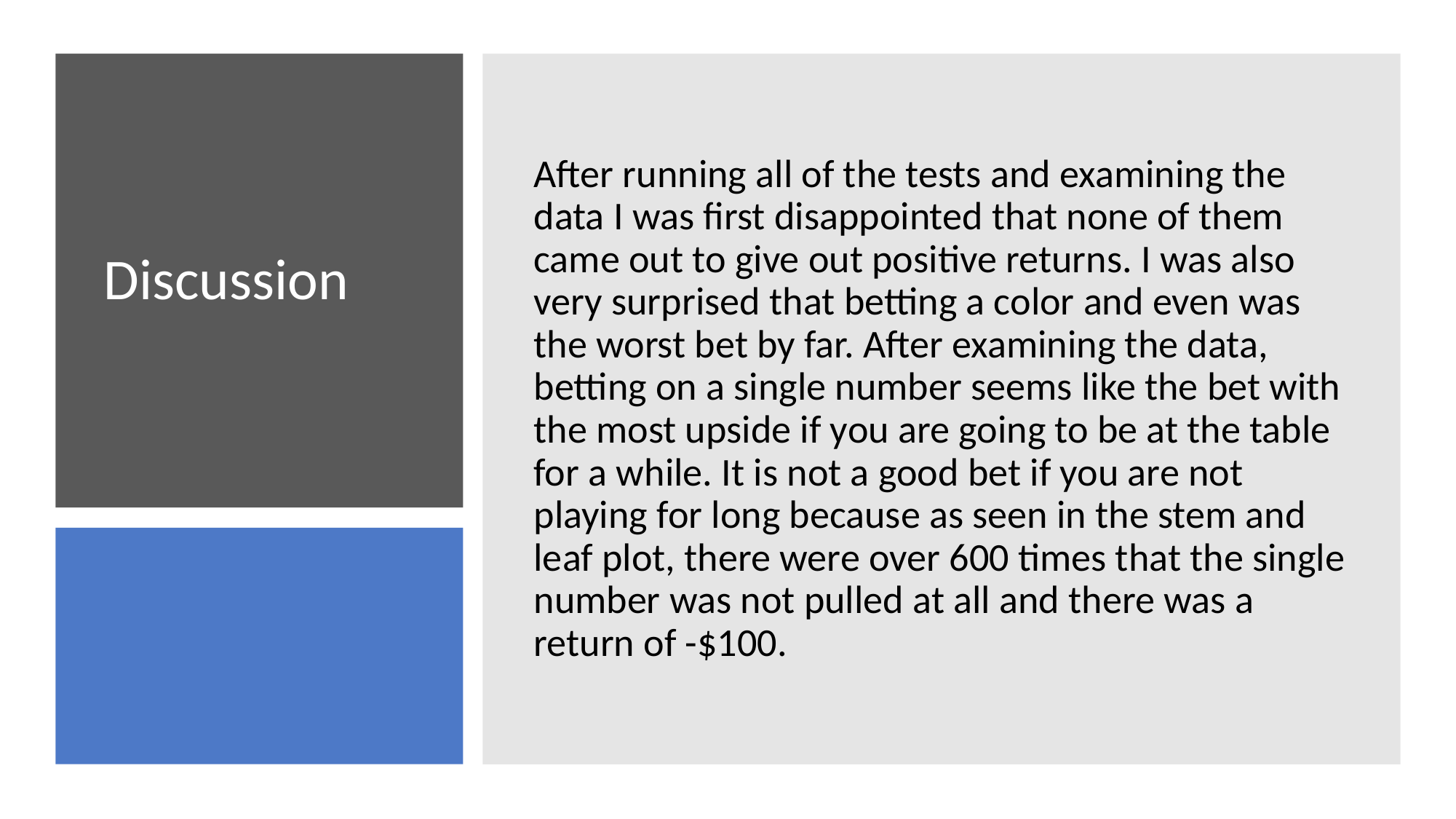

After running all of the tests and examining the data I was first disappointed that none of them came out to give out positive returns. I was also very surprised that betting a color and even was the worst bet by far. After examining the data, betting on a single number seems like the bet with the most upside if you are going to be at the table for a while. It is not a good bet if you are not playing for long because as seen in the stem and leaf plot, there were over 600 times that the single number was not pulled at all and there was a return of -$100.
# Discussion